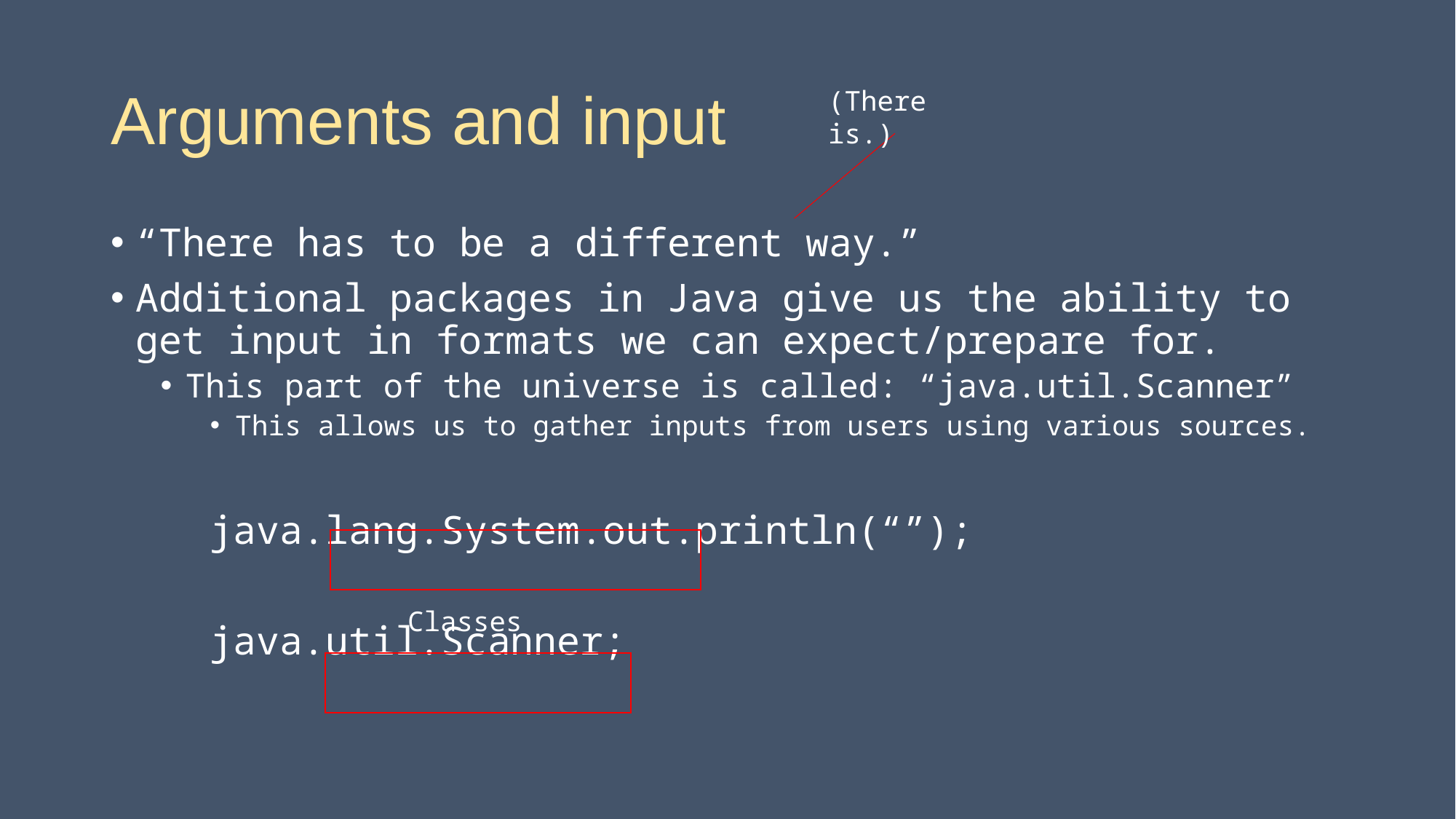

# Arguments and input
(There is.)
“There has to be a different way.”
Additional packages in Java give us the ability to get input in formats we can expect/prepare for.
This part of the universe is called: “java.util.Scanner”
This allows us to gather inputs from users using various sources.

	java.lang.System.out.println(“”);

	java.util.Scanner;

Classes